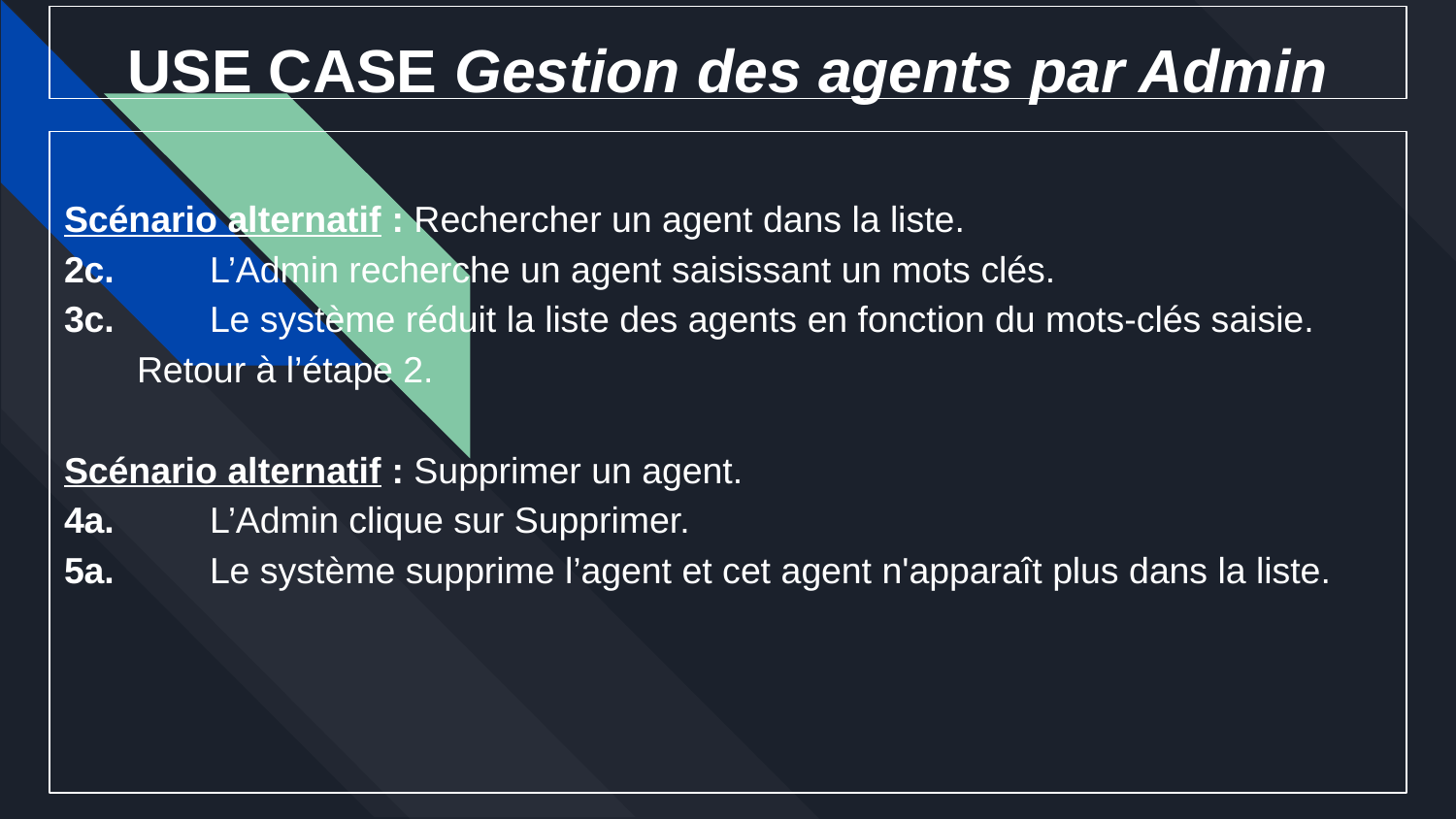

# USE CASE Gestion des agents par Admin

Scénario alternatif : Rechercher un agent dans la liste.
2c.	L’Admin recherche un agent saisissant un mots clés.
3c.	Le système réduit la liste des agents en fonction du mots-clés saisie.
Retour à l’étape 2.

Scénario alternatif : Supprimer un agent.
4a.	L’Admin clique sur Supprimer.
5a.	Le système supprime l’agent et cet agent n'apparaît plus dans la liste.